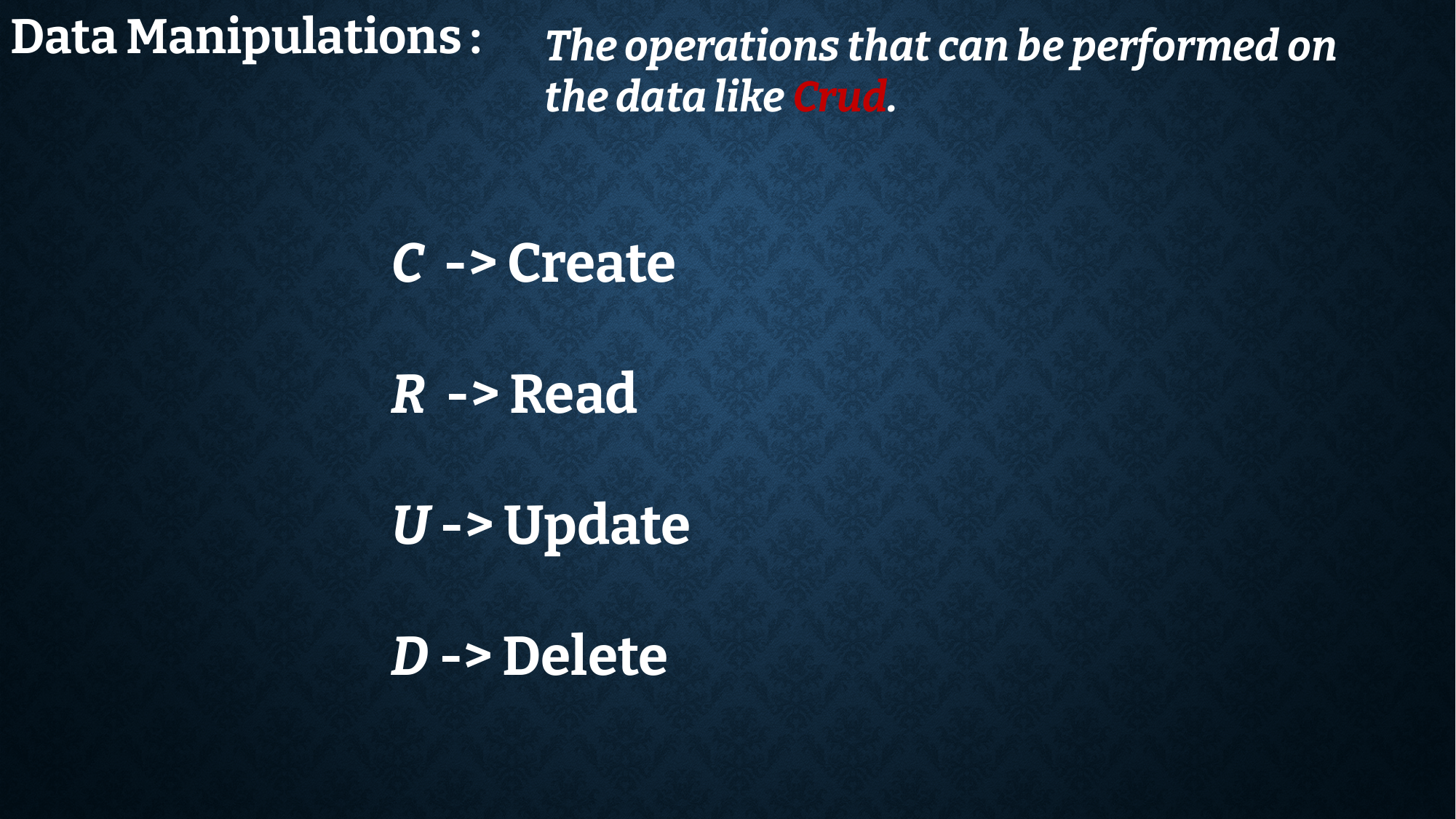

Data Manipulations :
The operations that can be performed on the data like Crud.
C  -> Create

R  -> Read

U -> Update

D -> Delete